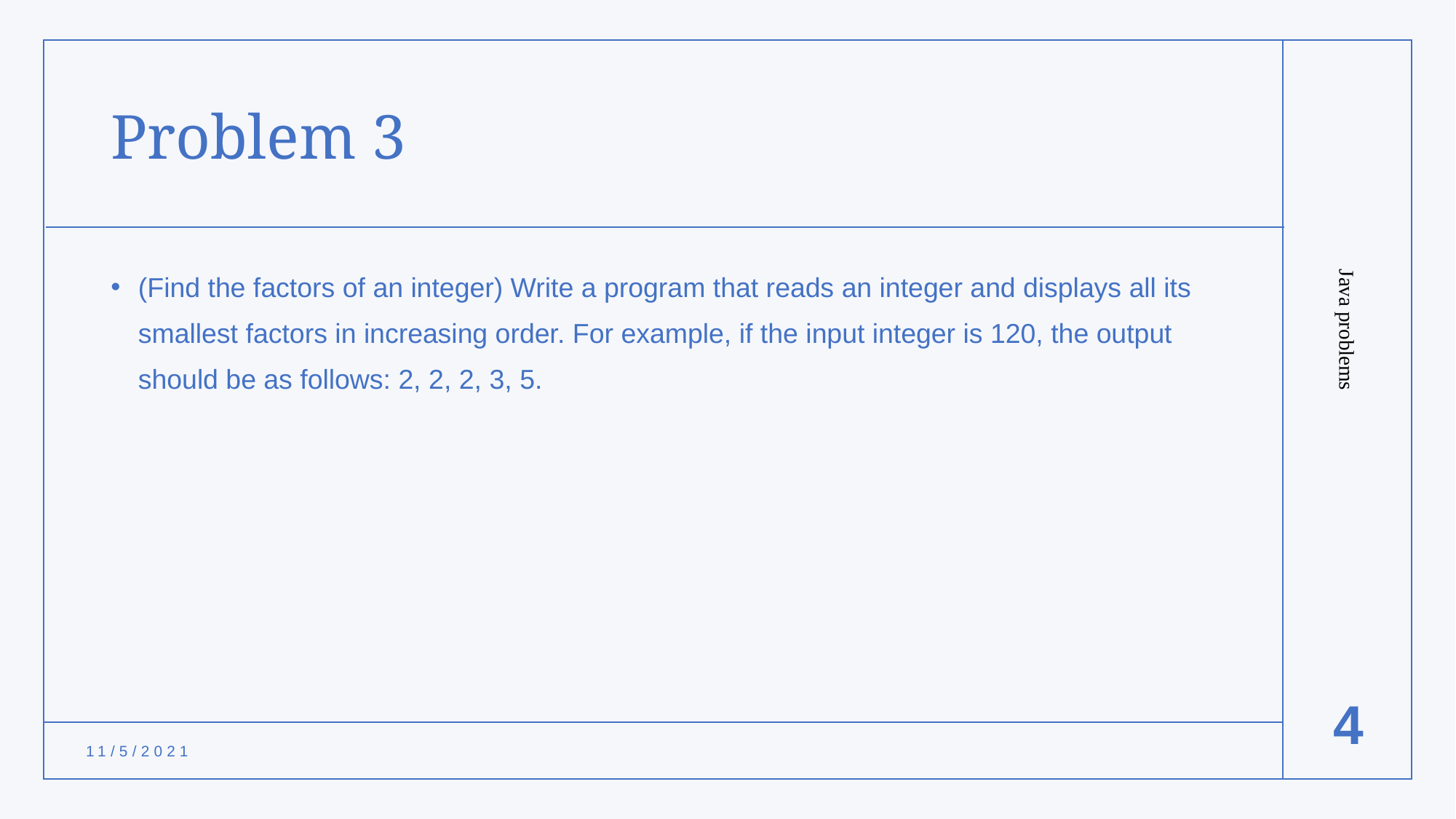

# Problem 3
(Find the factors of an integer) Write a program that reads an integer and displays all its smallest factors in increasing order. For example, if the input integer is 120, the output should be as follows: 2, 2, 2, 3, 5.
Java problems
4
11/5/2021